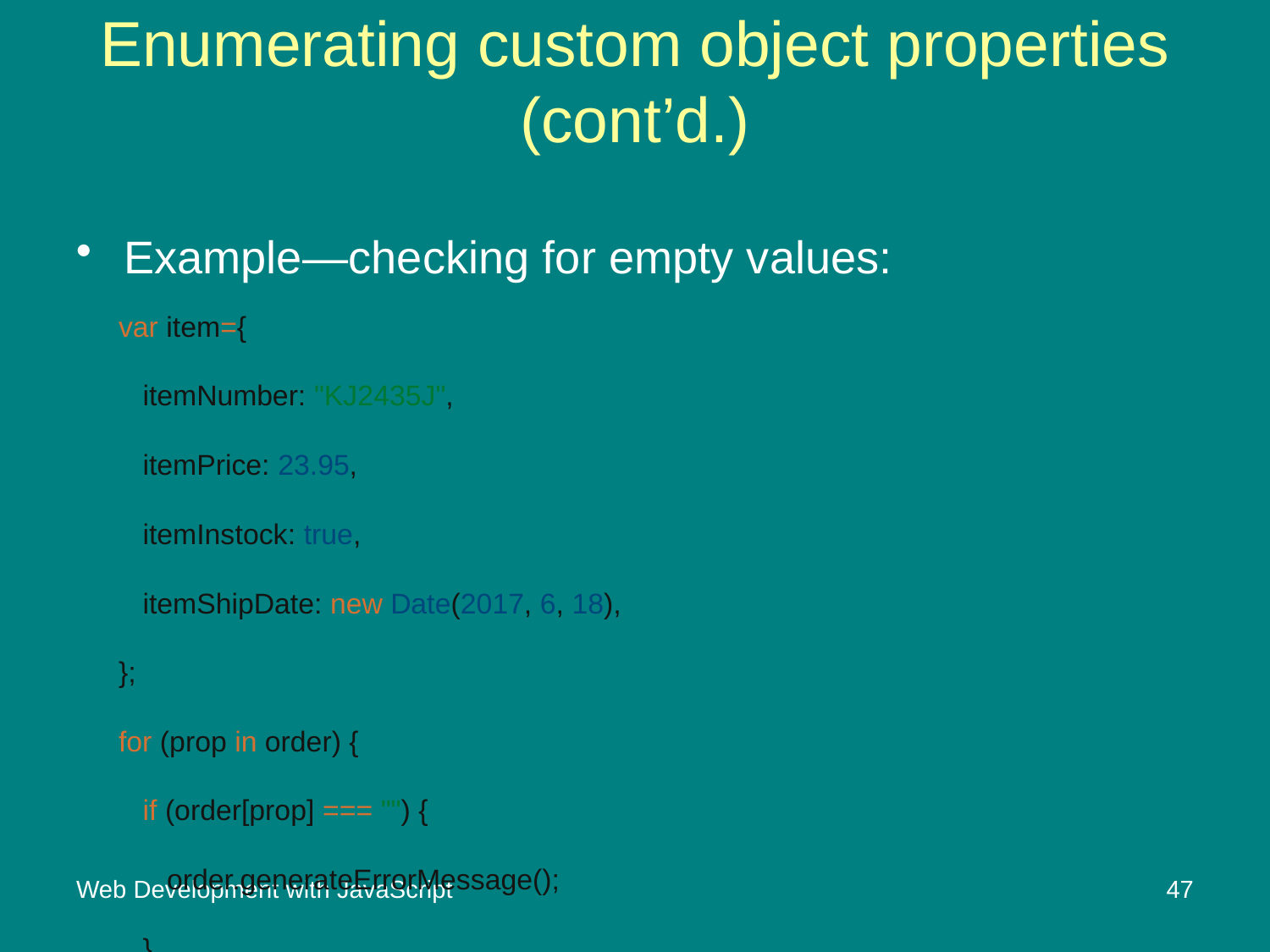

# Enumerating custom object properties (cont’d.)
Example—checking for empty values:
var item={
   itemNumber: "KJ2435J",
   itemPrice: 23.95,
   itemInstock: true,
   itemShipDate: new Date(2017, 6, 18),
};
for (prop in order) {
   if (order[prop] === "") {
      order.generateErrorMessage();
   }
}
Web Development with JavaScript
47